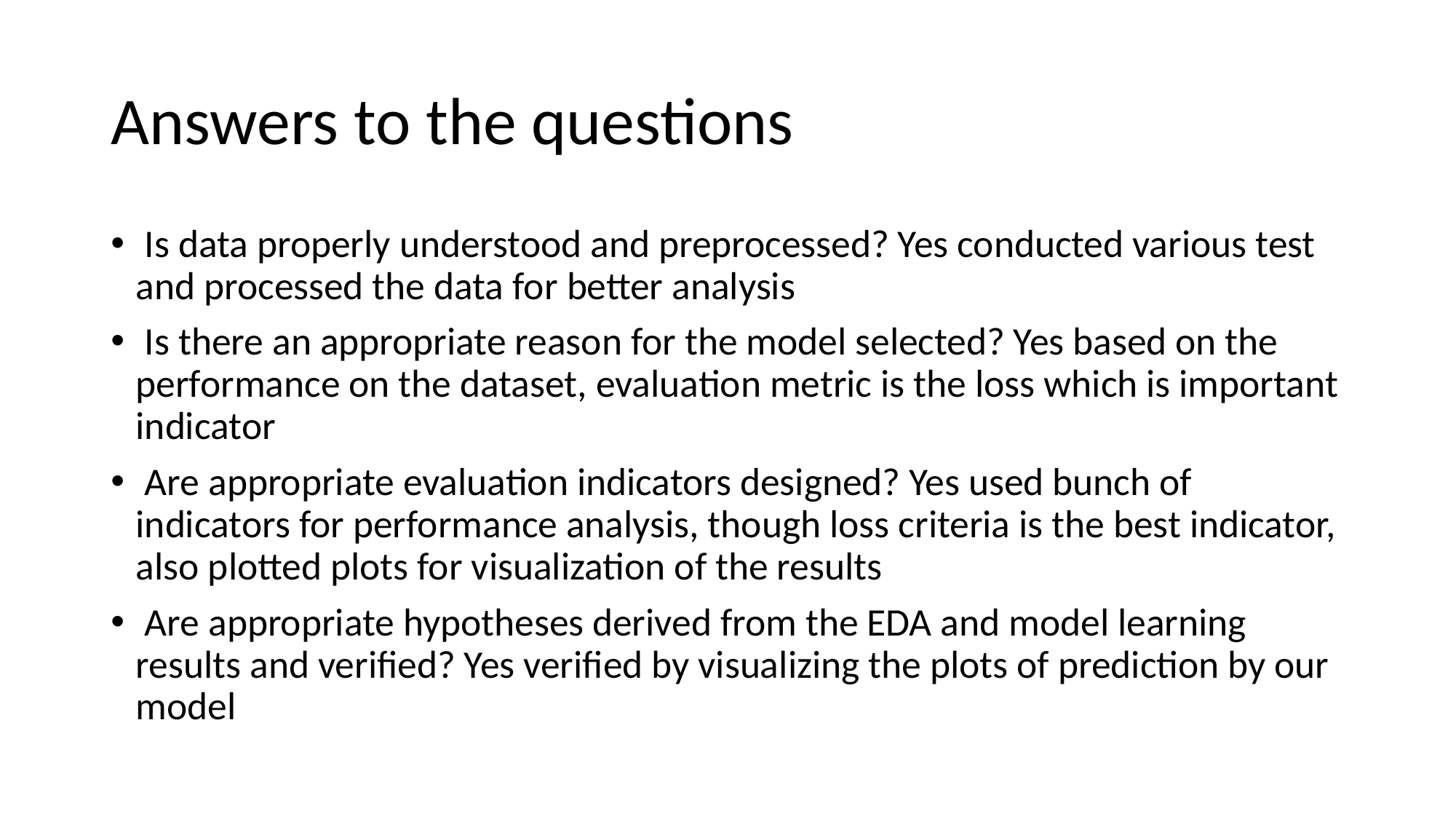

# Answers to the questions
 Is data properly understood and preprocessed? Yes conducted various test and processed the data for better analysis
 Is there an appropriate reason for the model selected? Yes based on the performance on the dataset, evaluation metric is the loss which is important indicator
 Are appropriate evaluation indicators designed? Yes used bunch of indicators for performance analysis, though loss criteria is the best indicator, also plotted plots for visualization of the results
 Are appropriate hypotheses derived from the EDA and model learning results and verified? Yes verified by visualizing the plots of prediction by our model